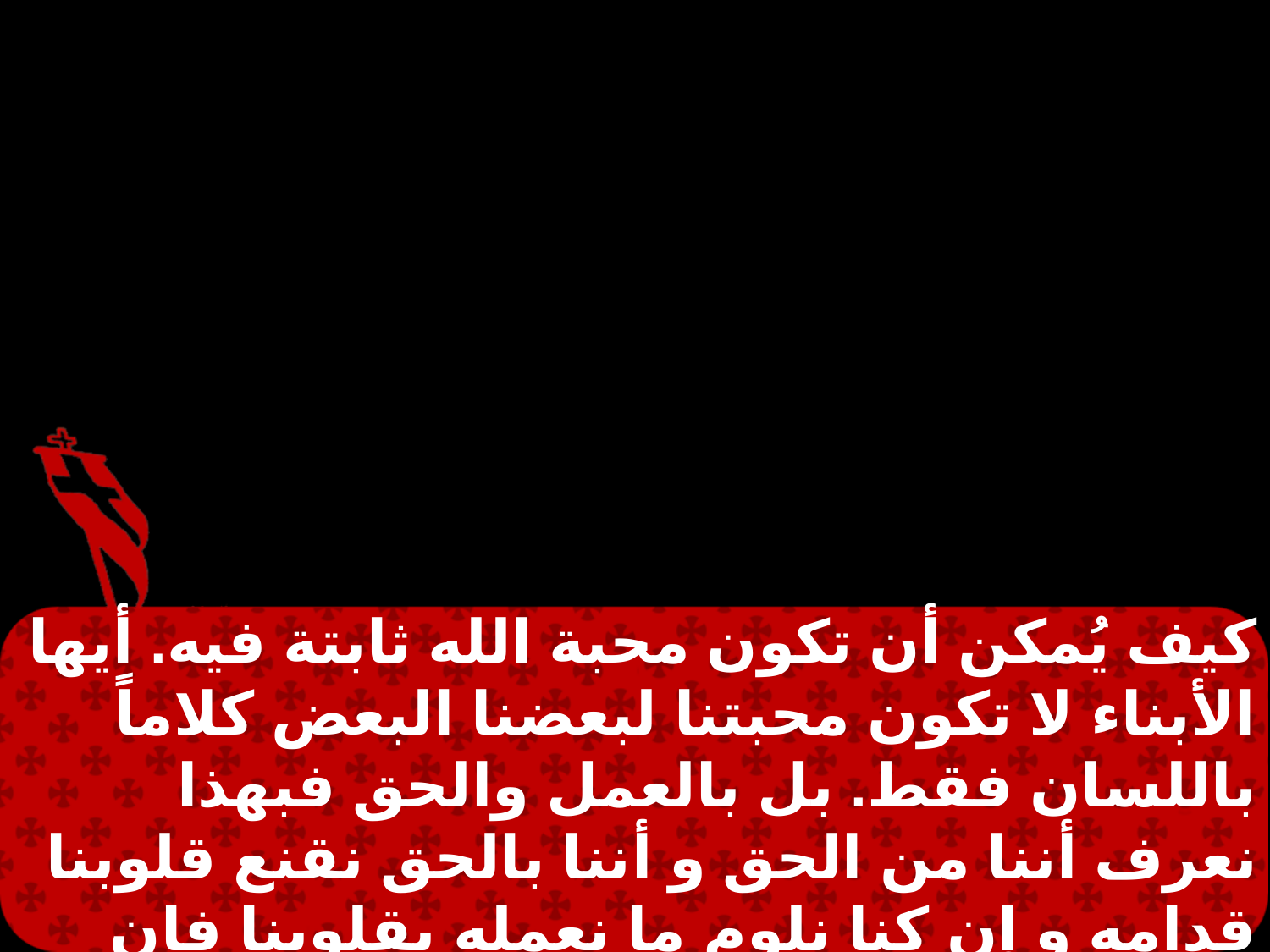

كيف يُمكن أن تكون محبة الله ثابتة فيه. أيها الأبناء لا تكون محبتنا لبعضنا البعض كلاماً باللسان فقط. بل بالعمل والحق فبهذا نعرف أننا من الحق و أننا بالحق نقنع قلوبنا قدامه و إن كنا نلوم ما نعمله بقلوبنا فان